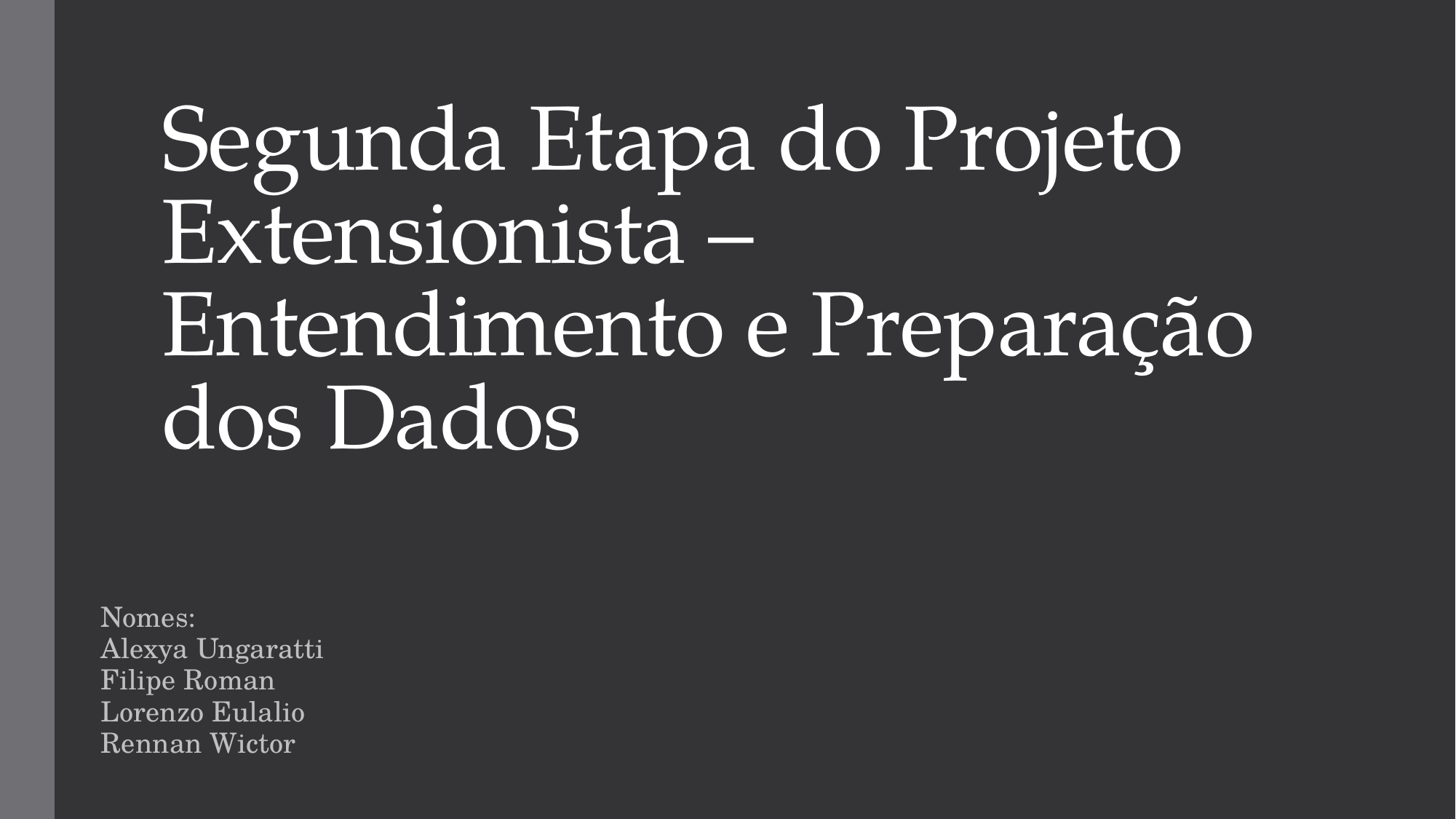

# Segunda Etapa do Projeto Extensionista – Entendimento e Preparação dos Dados
Nomes:
Alexya Ungaratti
Filipe Roman
Lorenzo Eulalio
Rennan Wictor